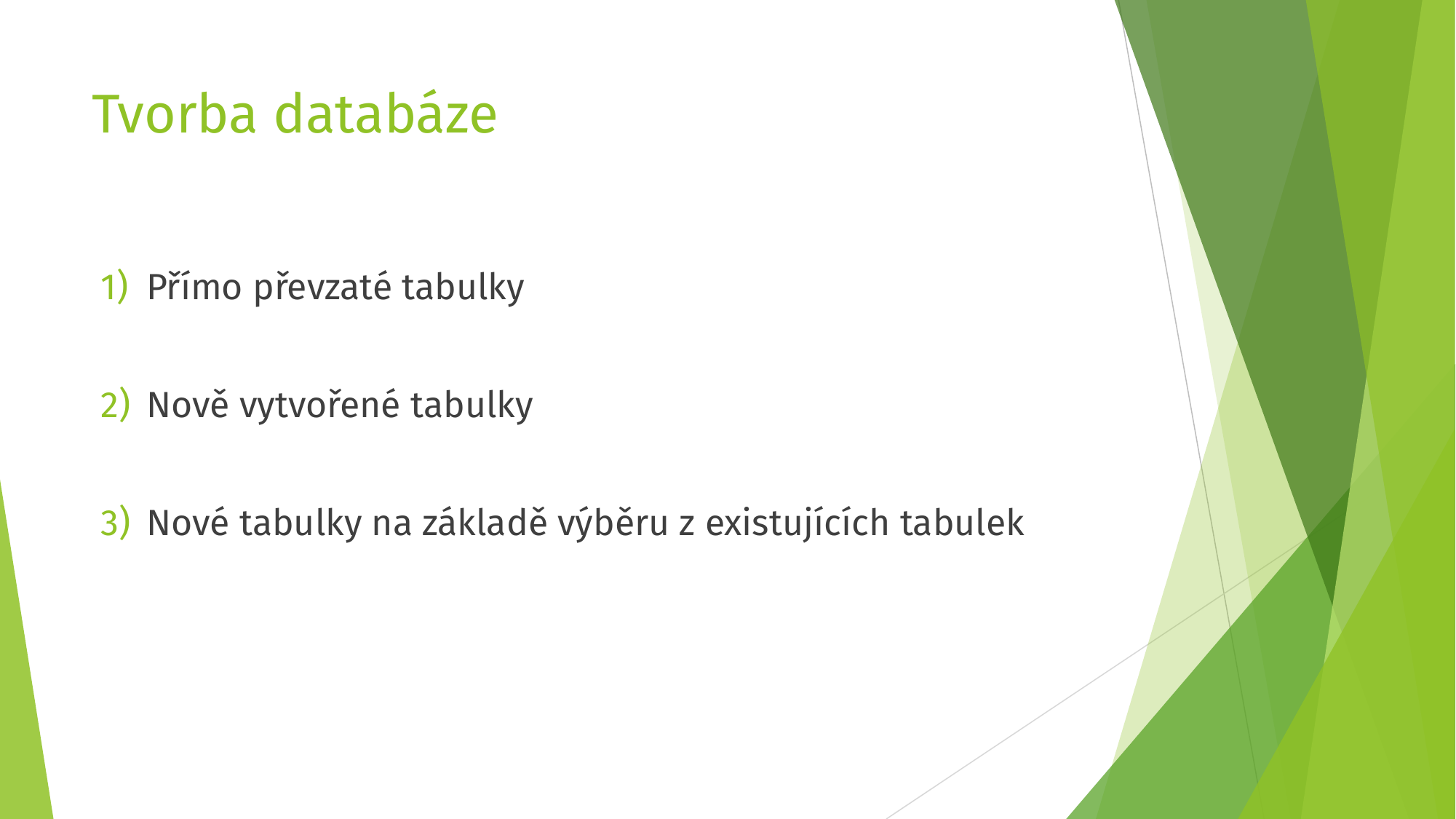

# Tvorba databáze
Přímo převzaté tabulky

Nově vytvořené tabulky

Nové tabulky na základě výběru z existujících tabulek